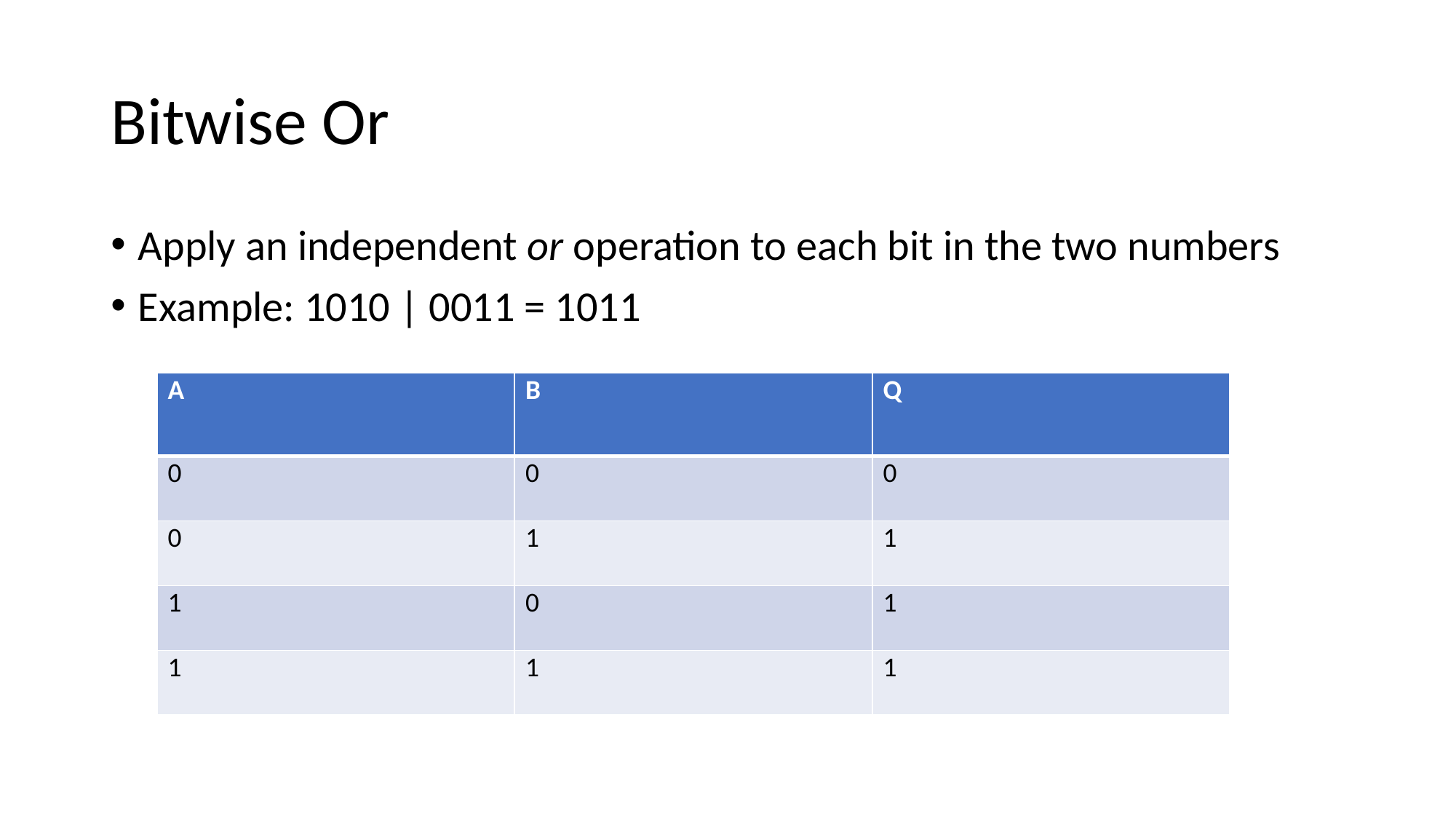

# Bitwise Or
Apply an independent or operation to each bit in the two numbers
Example: 1010 | 0011 = 1011

| A | B | Q |
| --- | --- | --- |
| 0 | 0 | 0 |
| 0 | 1 | 1 |
| 1 | 0 | 1 |
| 1 | 1 | 1 |